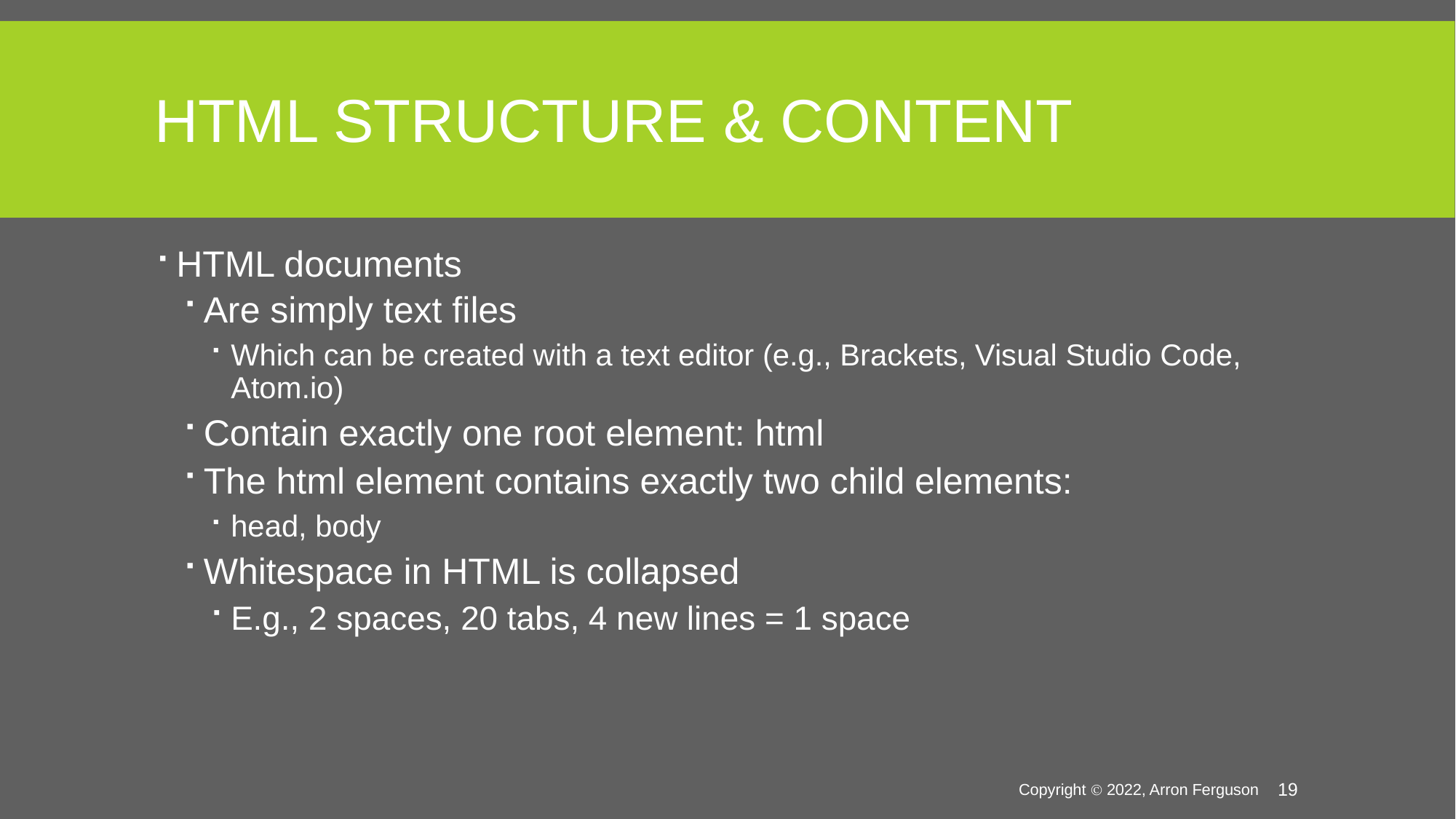

# HTML Structure & Content
HTML documents
Are simply text files
Which can be created with a text editor (e.g., Brackets, Visual Studio Code, Atom.io)
Contain exactly one root element: html
The html element contains exactly two child elements:
head, body
Whitespace in HTML is collapsed
E.g., 2 spaces, 20 tabs, 4 new lines = 1 space
Copyright Ⓒ 2022, Arron Ferguson
19